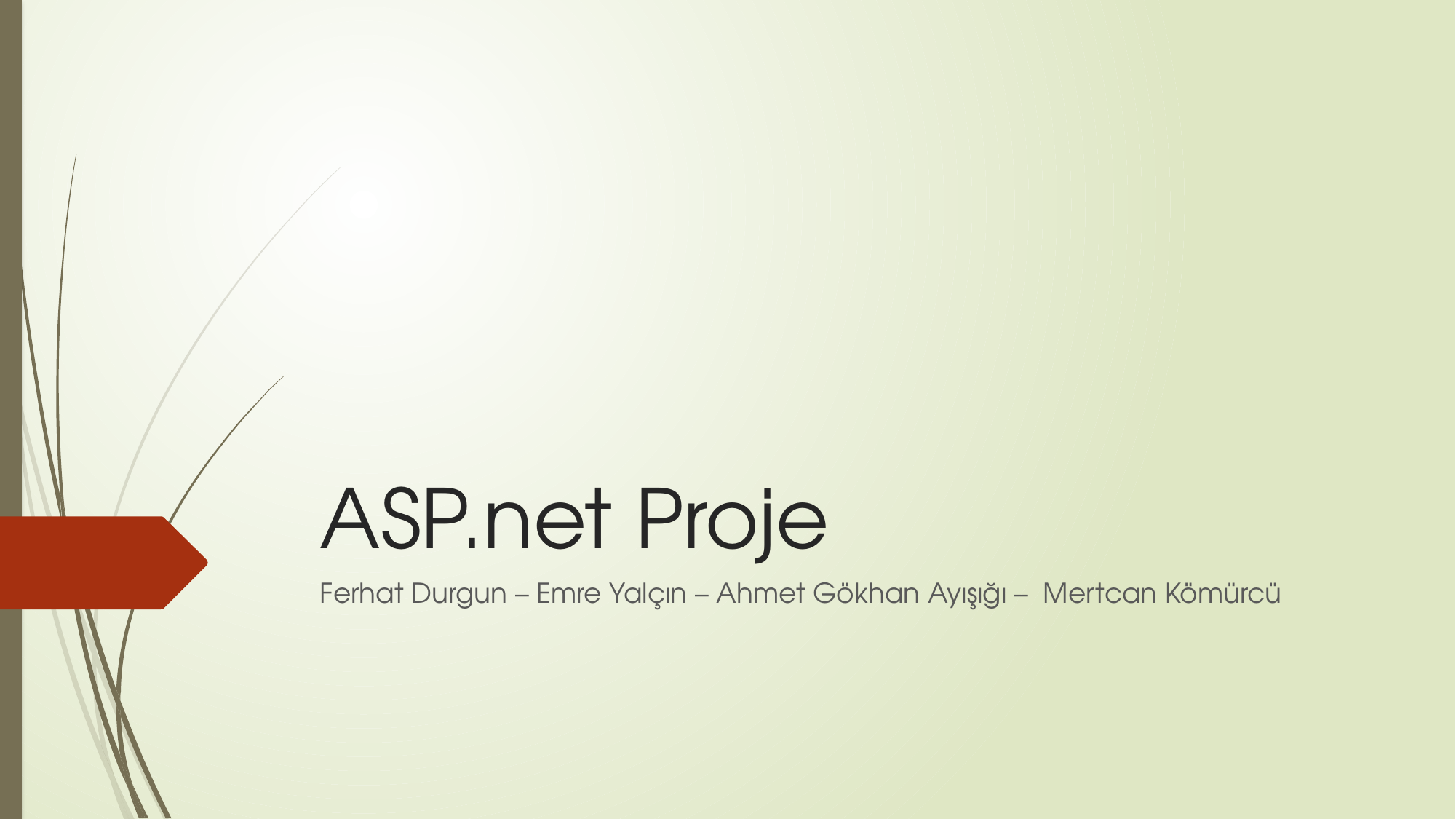

# ASP.net Proje
Ferhat Durgun – Emre Yalçın – Ahmet Gökhan Ayışığı –  Mertcan Kömürcü